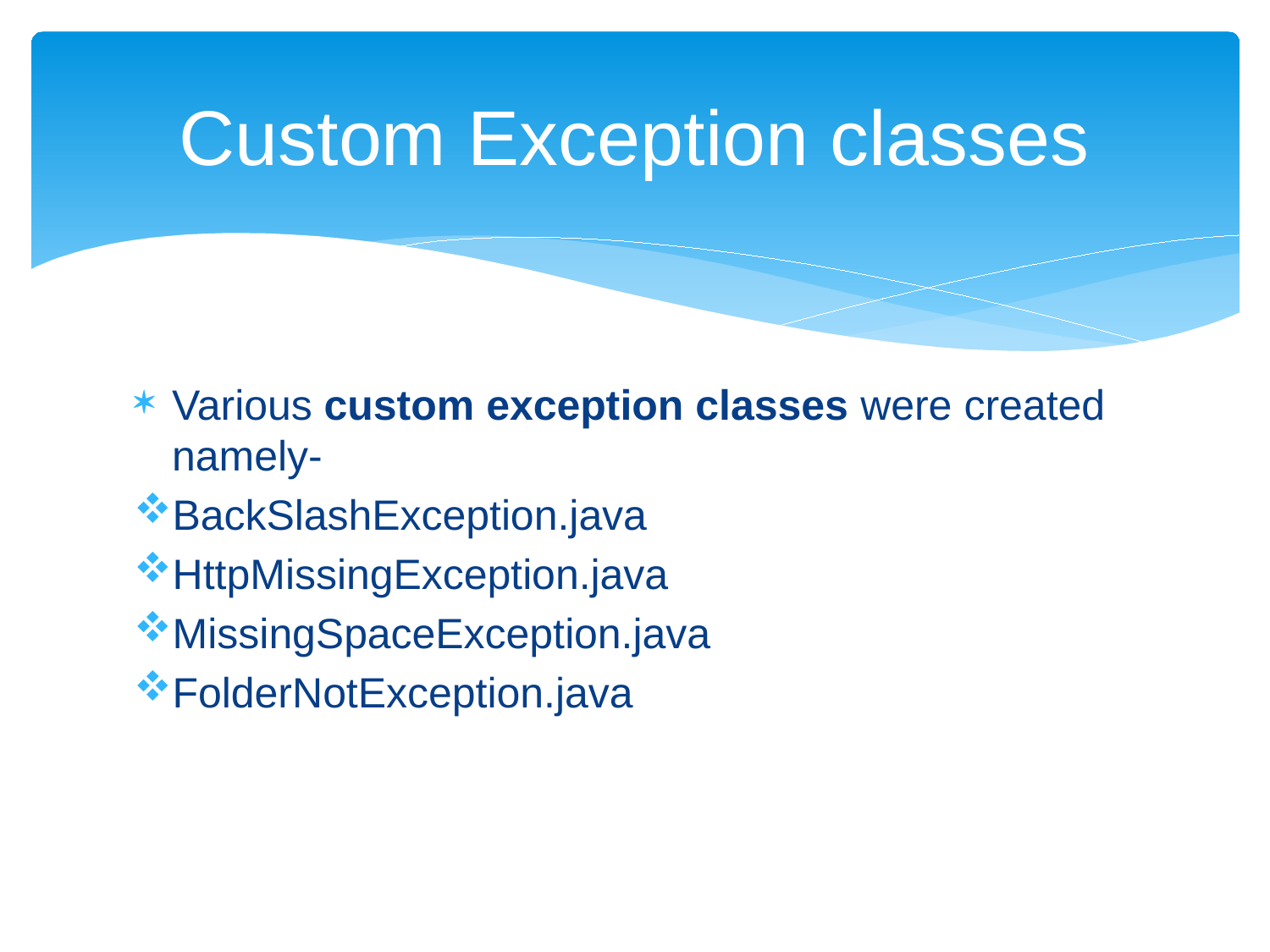

# Custom Exception classes
Various custom exception classes were created namely-
BackSlashException.java
HttpMissingException.java
MissingSpaceException.java
FolderNotException.java